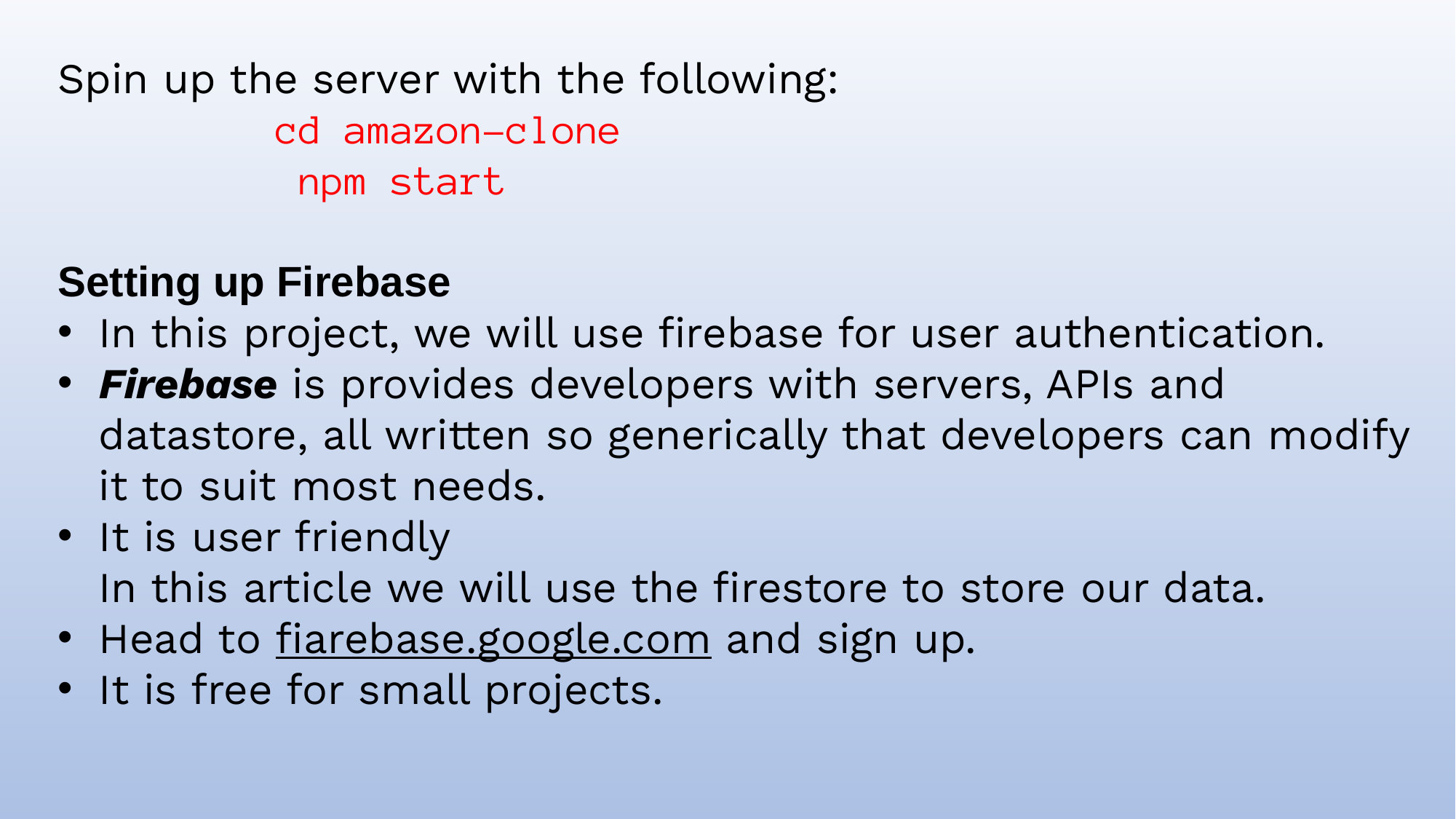

Spin up the server with the following:
		cd amazon-clone
		 npm start

Setting up Firebase
In this project, we will use firebase for user authentication.
Firebase is provides developers with servers, APIs and datastore, all written so generically that developers can modify it to suit most needs.
It is user friendly
In this article we will use the firestore to store our data.
Head to fiarebase.google.com and sign up.
It is free for small projects.